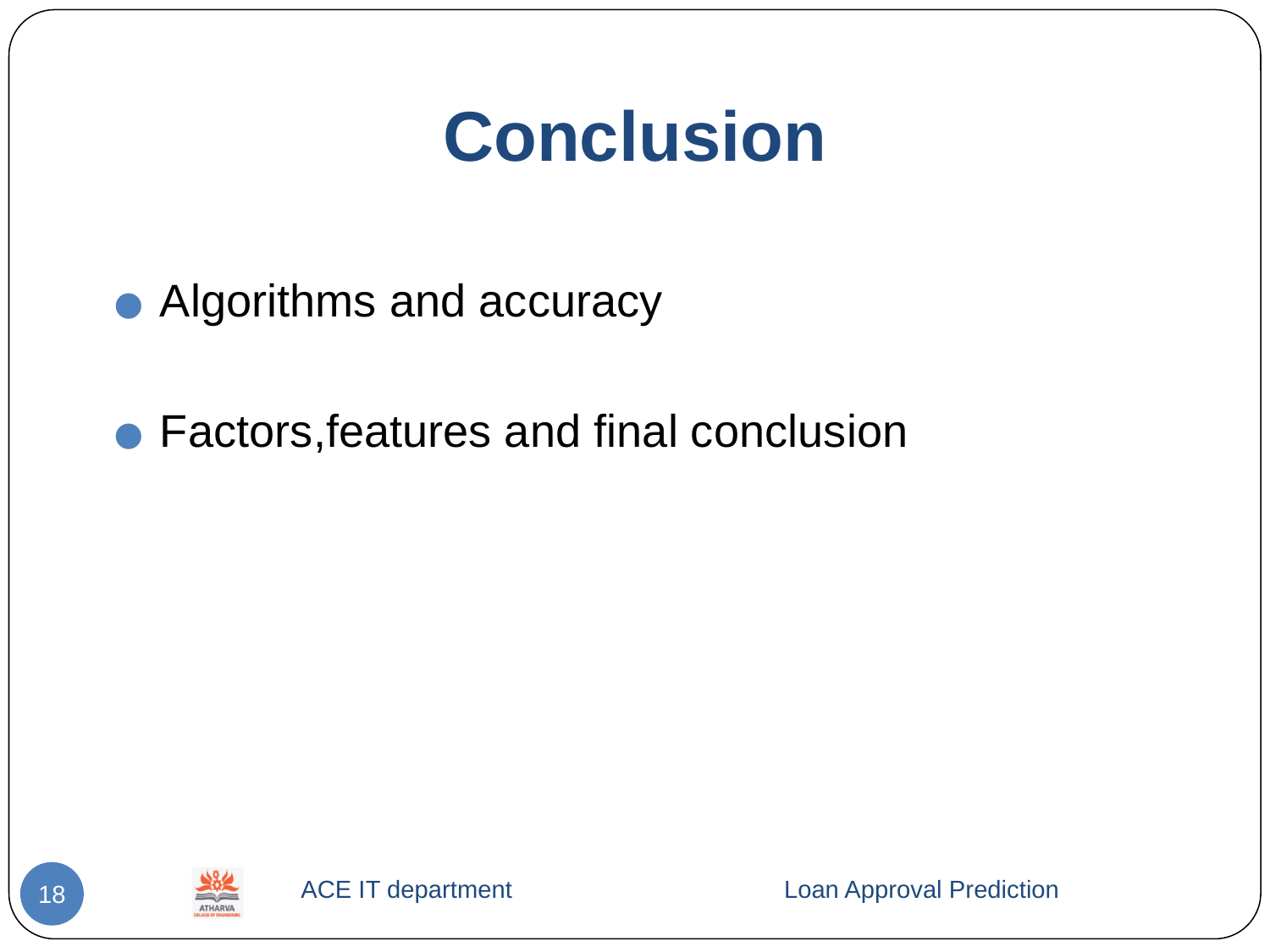

# Conclusion
Algorithms and accuracy

Factors,features and final conclusion
              ACE IT department                                       Loan Approval Prediction
18